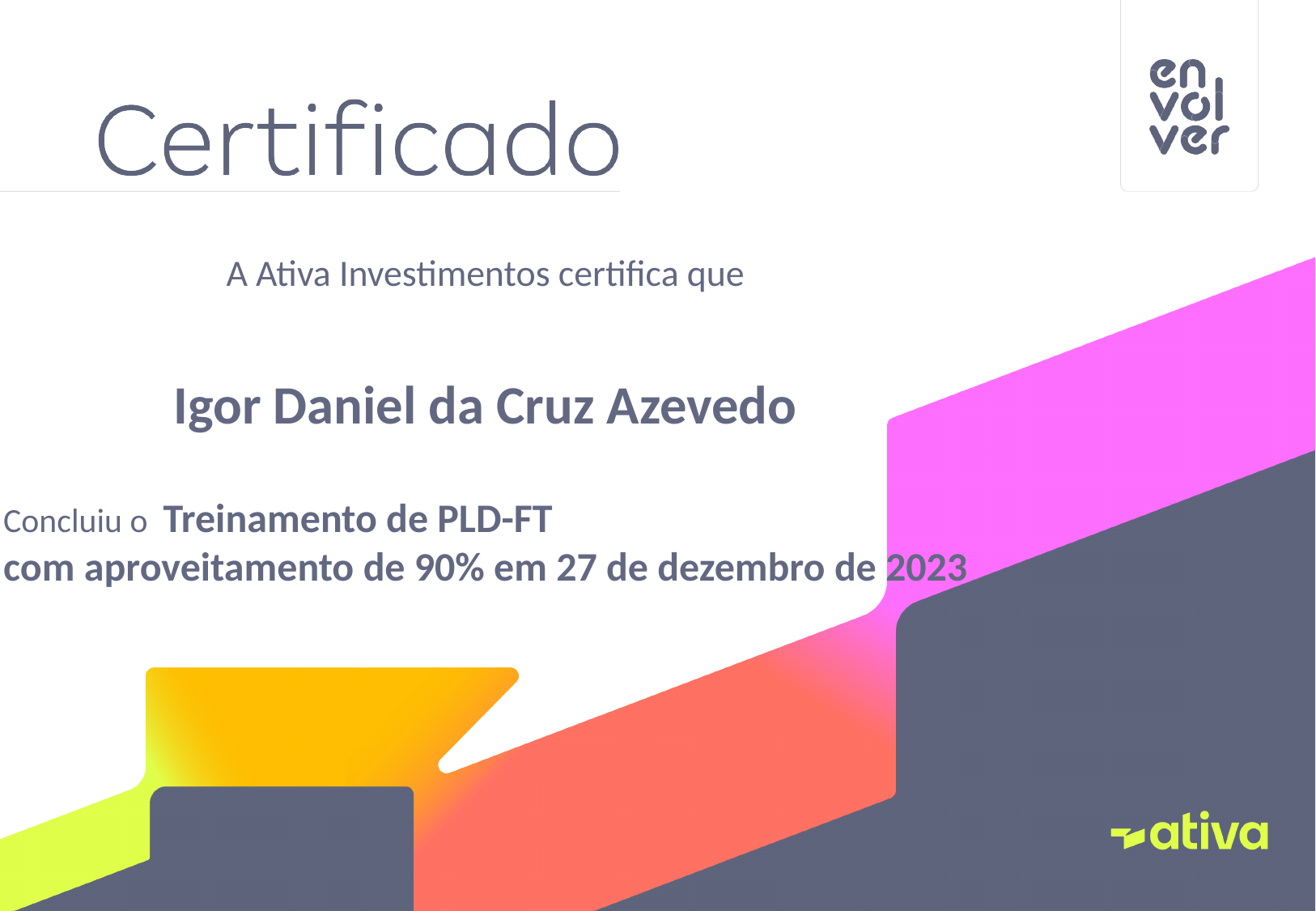

A Ativa Investimentos certifica que

Igor Daniel da Cruz Azevedo

Concluiu o  Treinamento de PLD-FT
com aproveitamento de 90% em 27 de dezembro de 2023